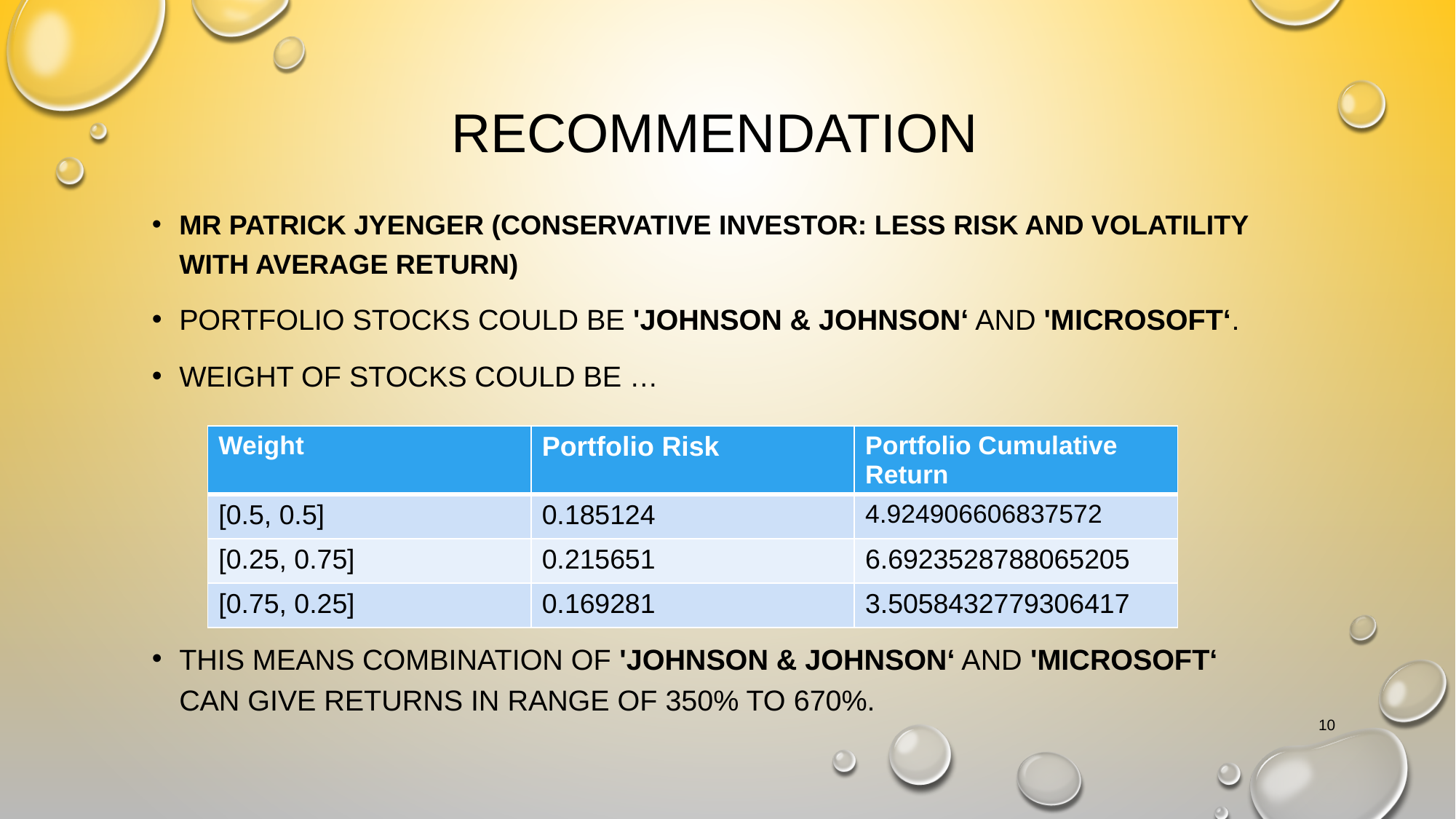

# recommendation
Mr Patrick Jyenger (Conservative Investor: Less Risk and Volatility with Average Return)
portfolio stocks could be 'Johnson & Johnson‘ and 'Microsoft‘.
Weight of stocks could be …

This means combination of 'Johnson & Johnson‘ and 'Microsoft‘ can give returns in range of 350% to 670%.
| Weight | Portfolio Risk | Portfolio Cumulative Return |
| --- | --- | --- |
| [0.5, 0.5] | 0.185124 | 4.924906606837572 |
| [0.25, 0.75] | 0.215651 | 6.6923528788065205 |
| [0.75, 0.25] | 0.169281 | 3.5058432779306417 |
10